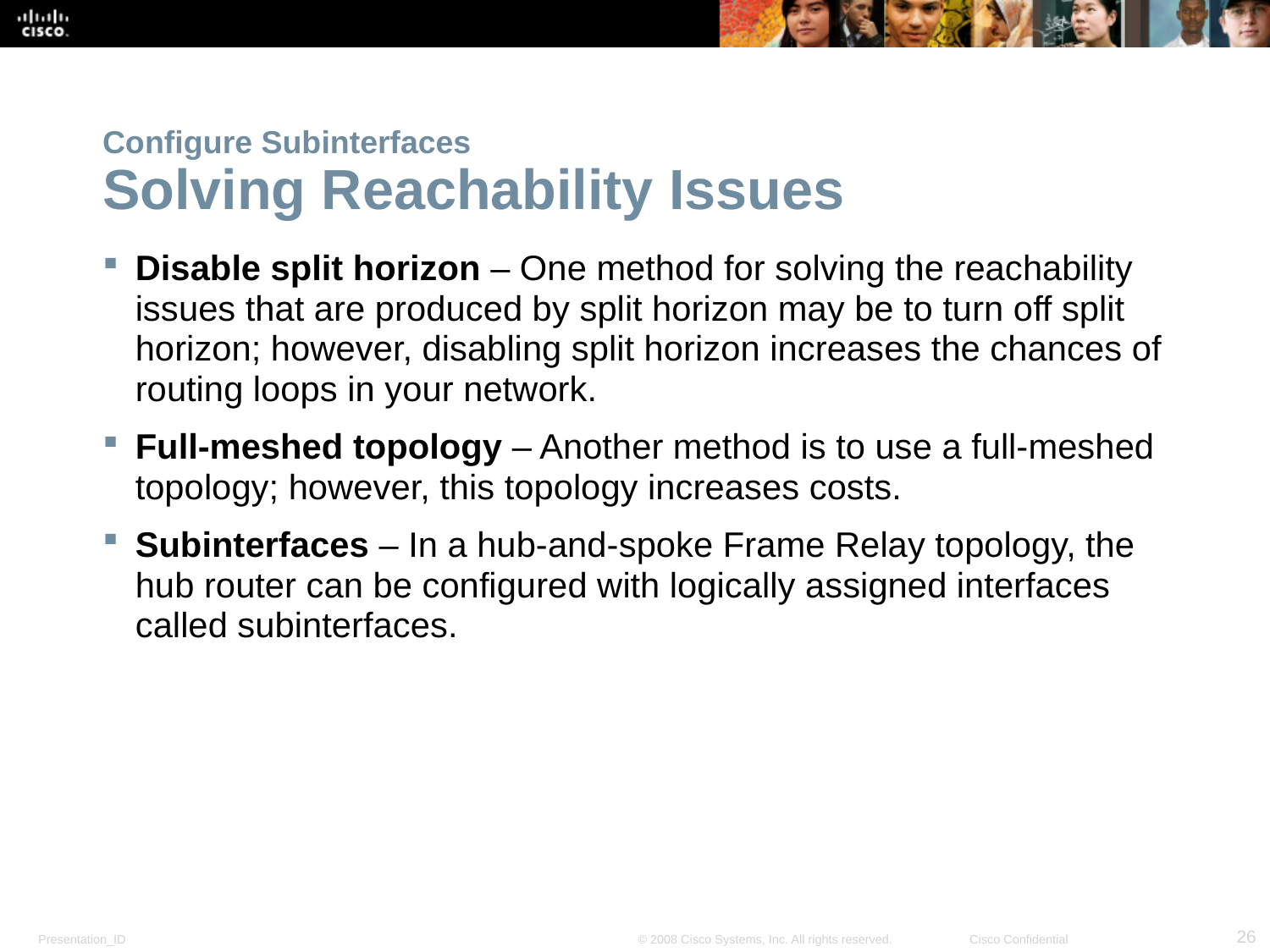

# Configure Subinterfaces Solving Reachability Issues
Disable split horizon – One method for solving the reachability issues that are produced by split horizon may be to turn off split horizon; however, disabling split horizon increases the chances of routing loops in your network.
Full-meshed topology – Another method is to use a full-meshed topology; however, this topology increases costs.
Subinterfaces – In a hub-and-spoke Frame Relay topology, the hub router can be configured with logically assigned interfaces called subinterfaces.